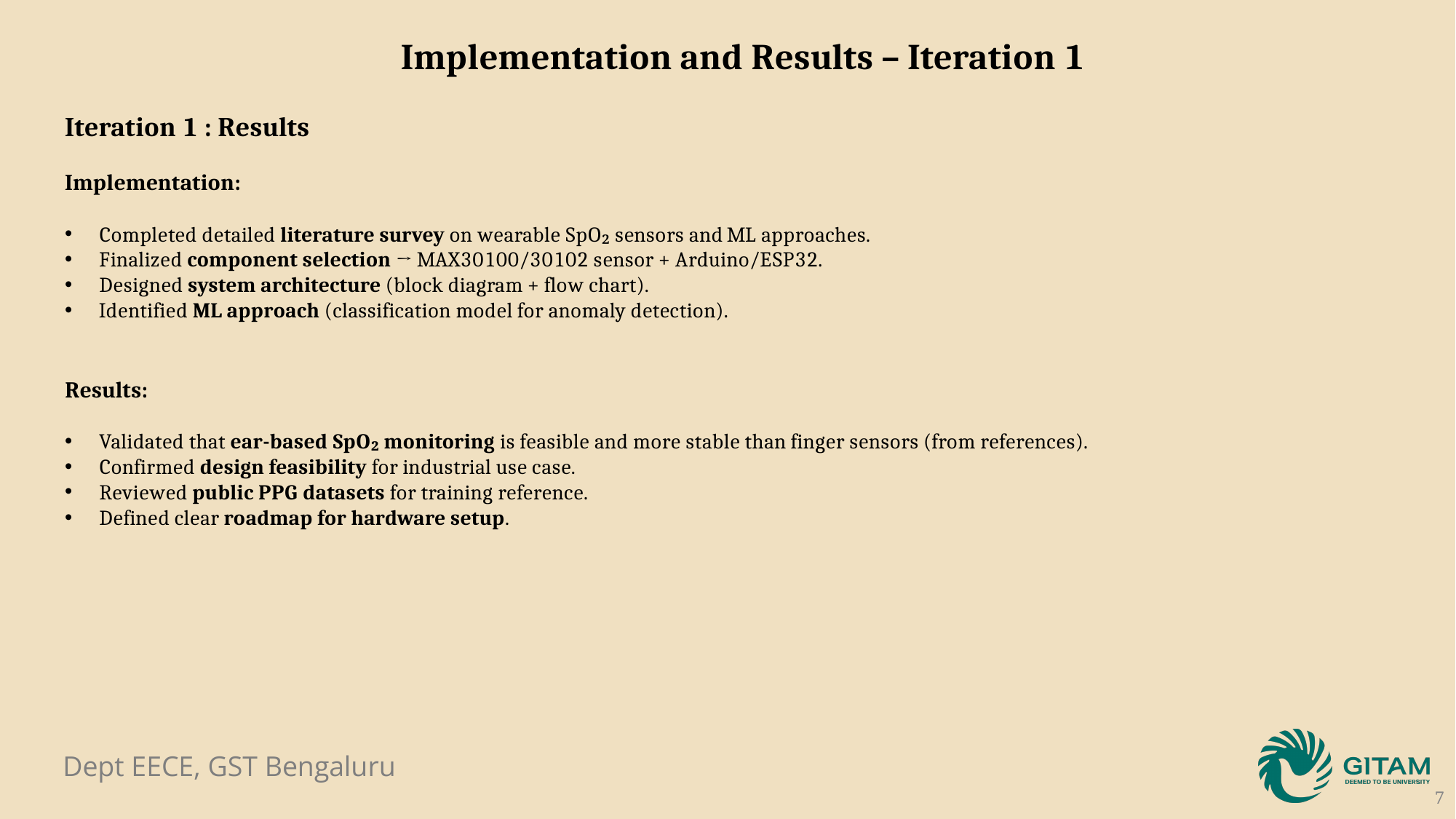

Implementation and Results – Iteration 1
Iteration 1 : Results

Implementation:

Completed detailed literature survey on wearable SpO₂ sensors and ML approaches.
Finalized component selection → MAX30100/30102 sensor + Arduino/ESP32.
Designed system architecture (block diagram + flow chart).
Identified ML approach (classification model for anomaly detection).

Results:

Validated that ear-based SpO₂ monitoring is feasible and more stable than finger sensors (from references).
Confirmed design feasibility for industrial use case.
Reviewed public PPG datasets for training reference.
Defined clear roadmap for hardware setup.

7